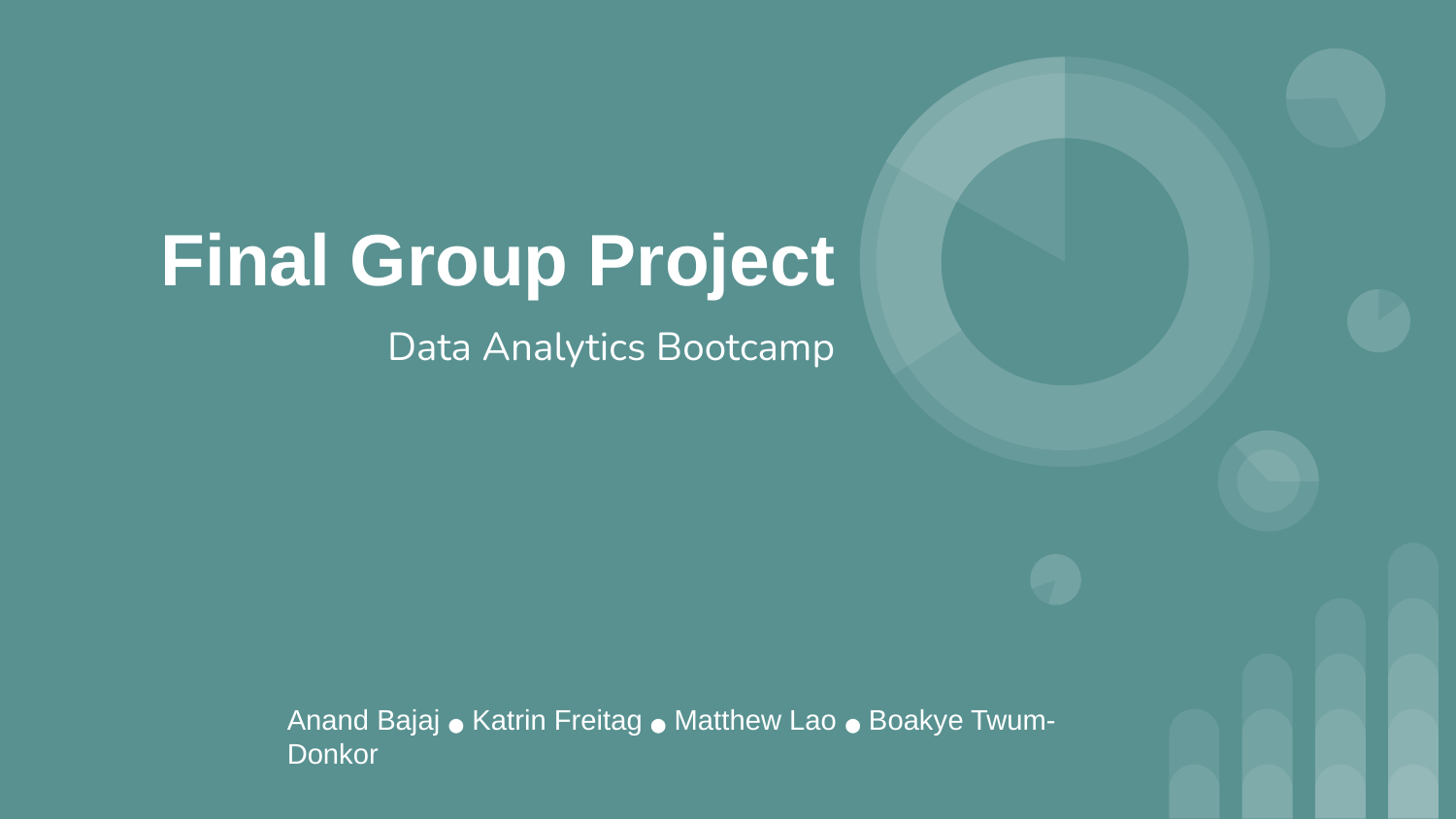

# Final Group Project
Data Analytics Bootcamp
Anand Bajaj ⬤ Katrin Freitag ⬤ Matthew Lao ⬤ Boakye Twum-Donkor